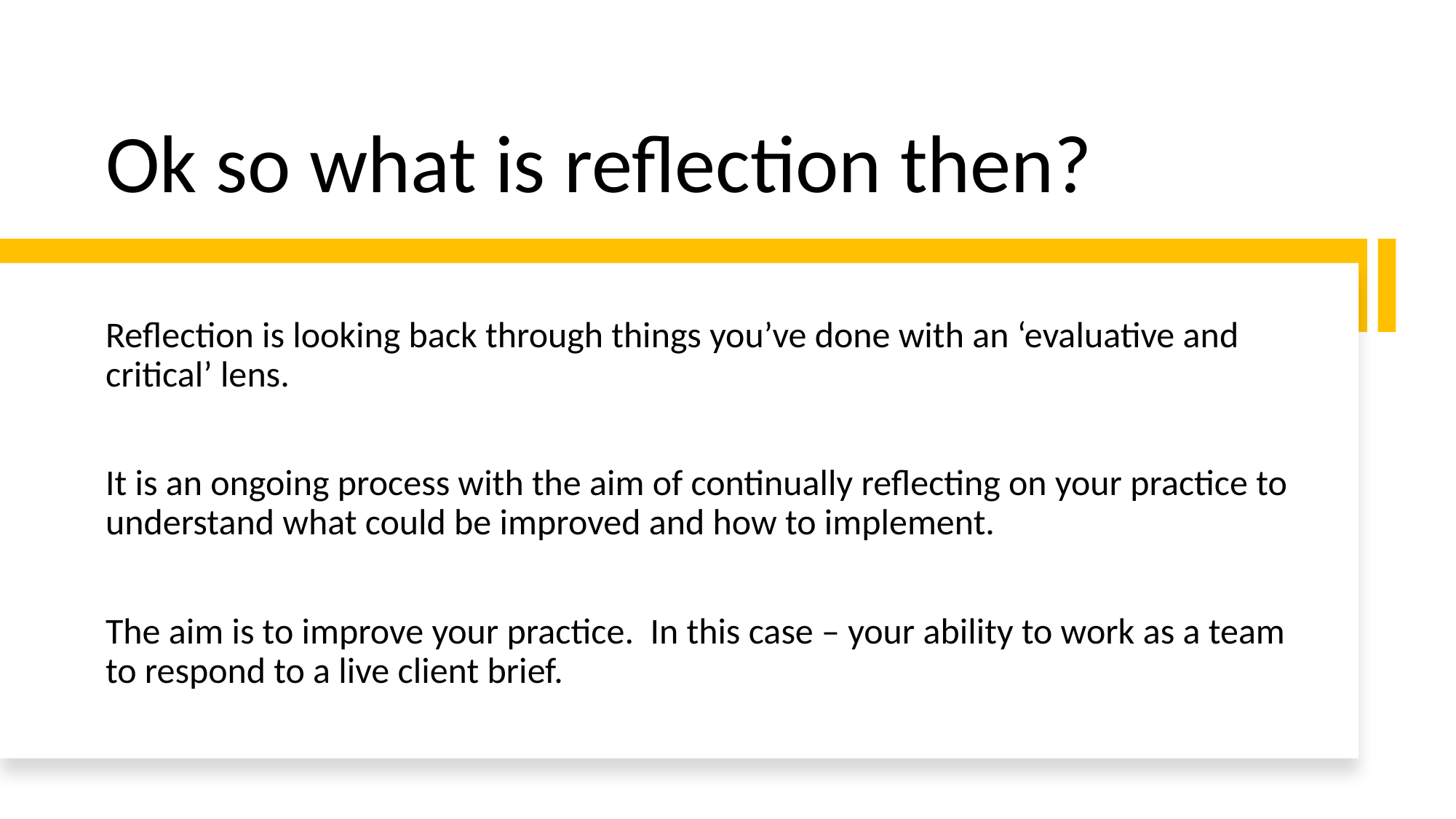

# Ok so what is reflection then?

Reflection is looking back through things you’ve done with an ‘evaluative and critical’ lens.

It is an ongoing process with the aim of continually reflecting on your practice to understand what could be improved and how to implement.

The aim is to improve your practice.  In this case – your ability to work as a team to respond to a live client brief.